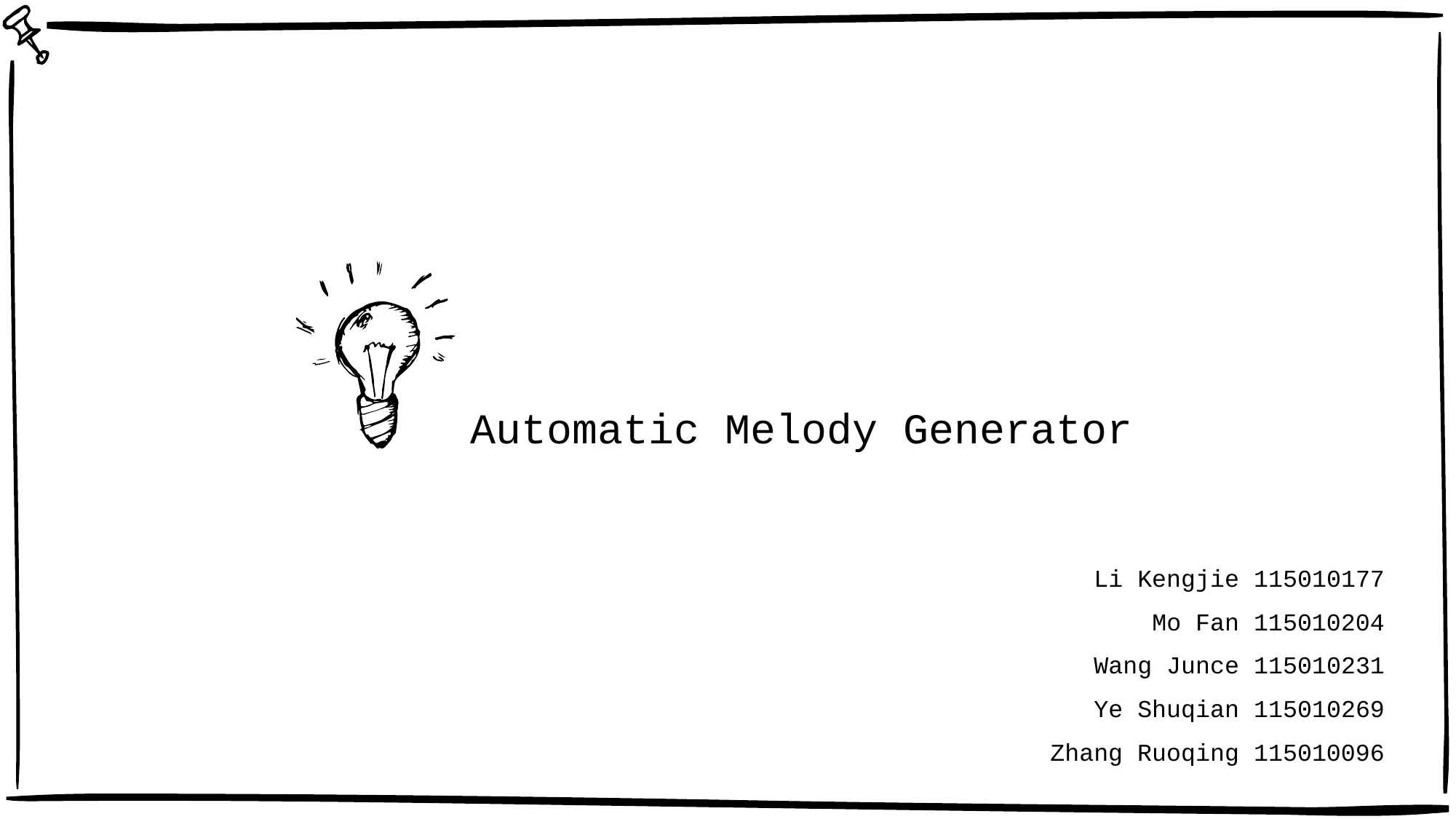

Automatic Melody Generator
Li Kengjie 115010177
Mo Fan 115010204
Wang Junce 115010231
Ye Shuqian 115010269
Zhang Ruoqing 115010096